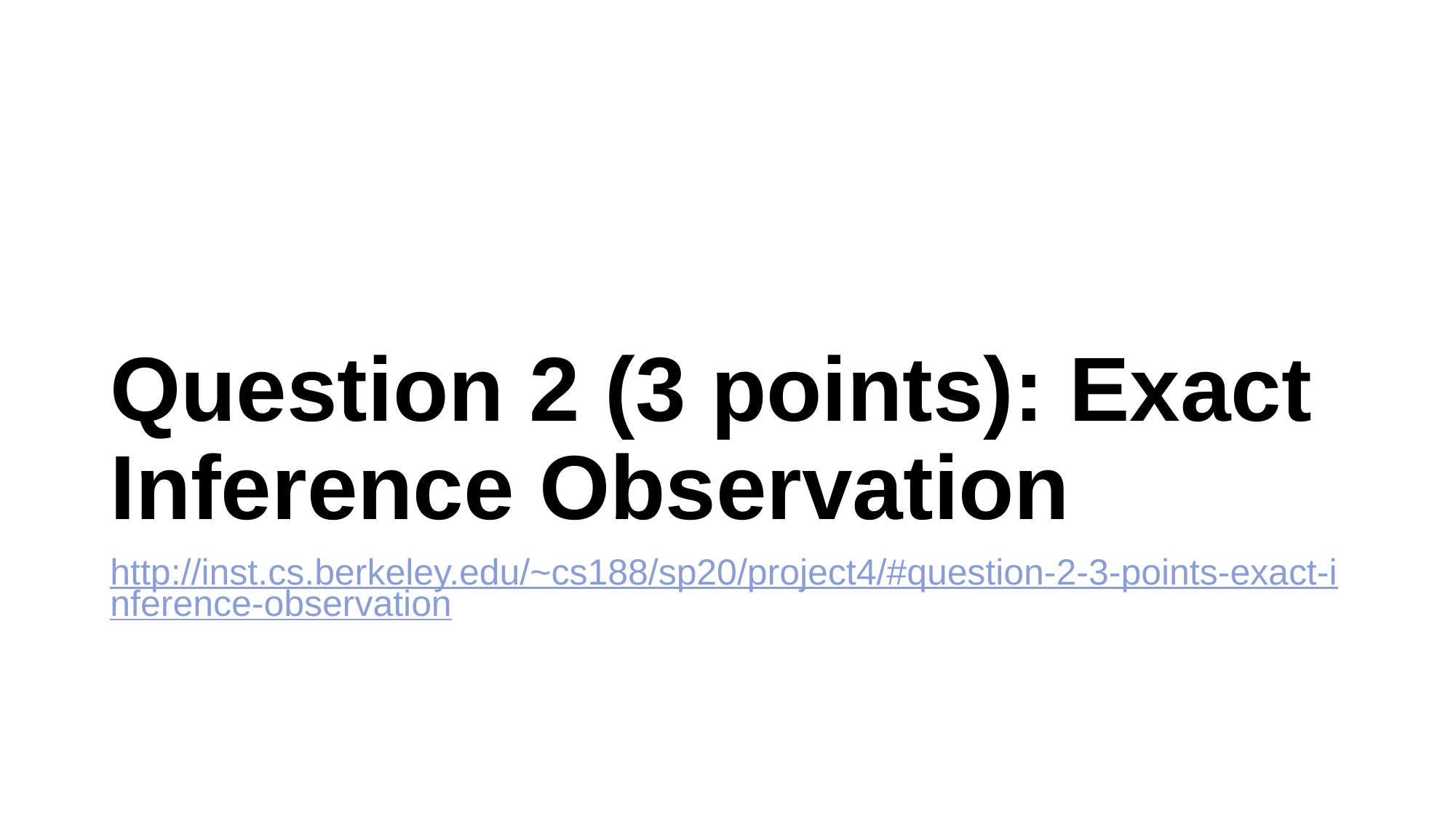

# Question 2 (3 points): Exact Inference Observation
http://inst.cs.berkeley.edu/~cs188/sp20/project4/#question-2-3-points-exact-inference-observation